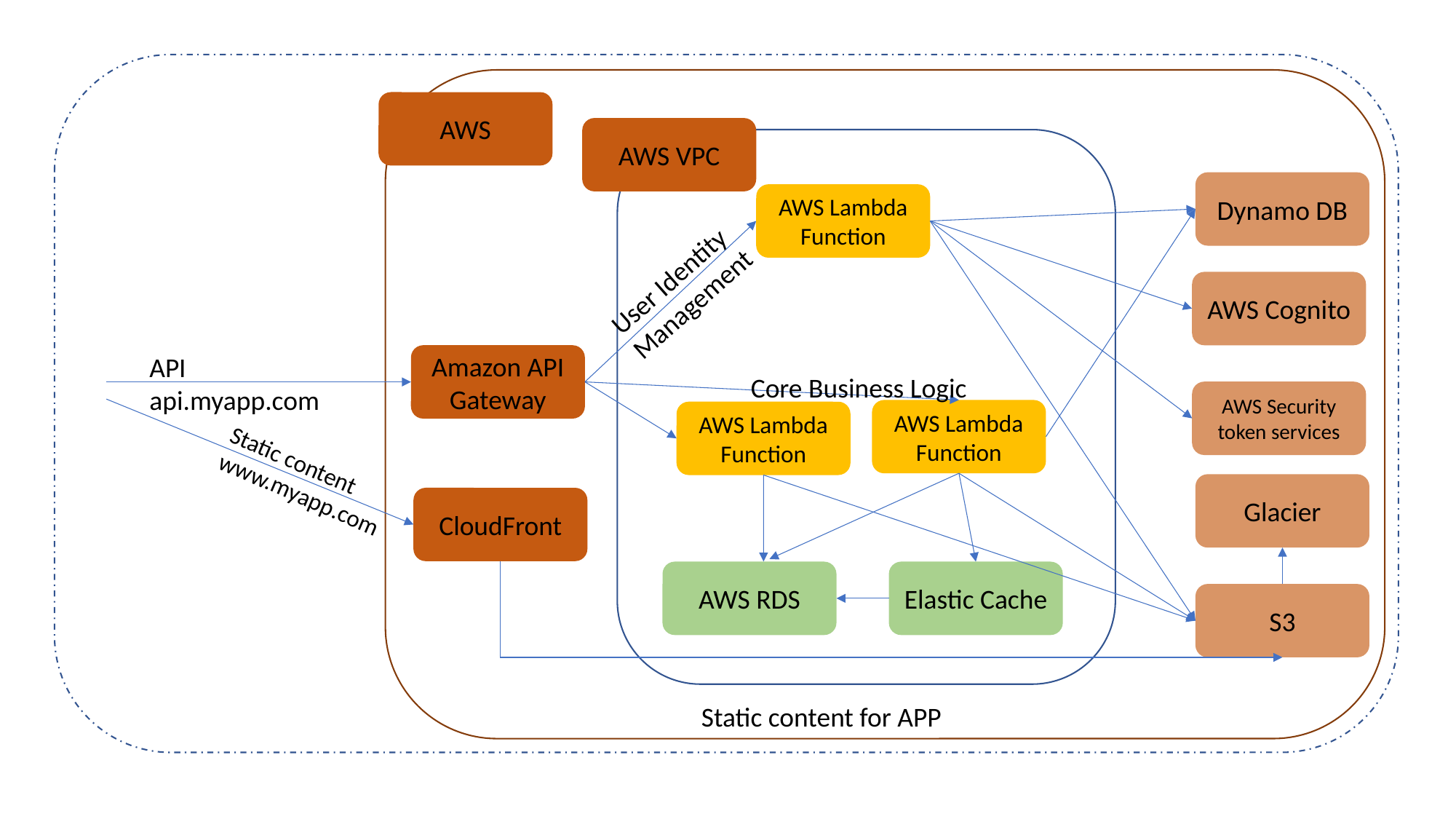

AWS
AWS VPC

Dynamo DB
AWS Lambda Function
User Identity Management
AWS Cognito
API api.myapp.com
Amazon API Gateway
Core Business Logic
AWS Security token services
AWS Lambda Function
AWS Lambda Function
Static content www.myapp.com
Glacier
CloudFront
AWS RDS
Elastic Cache
S3
Static content for APP